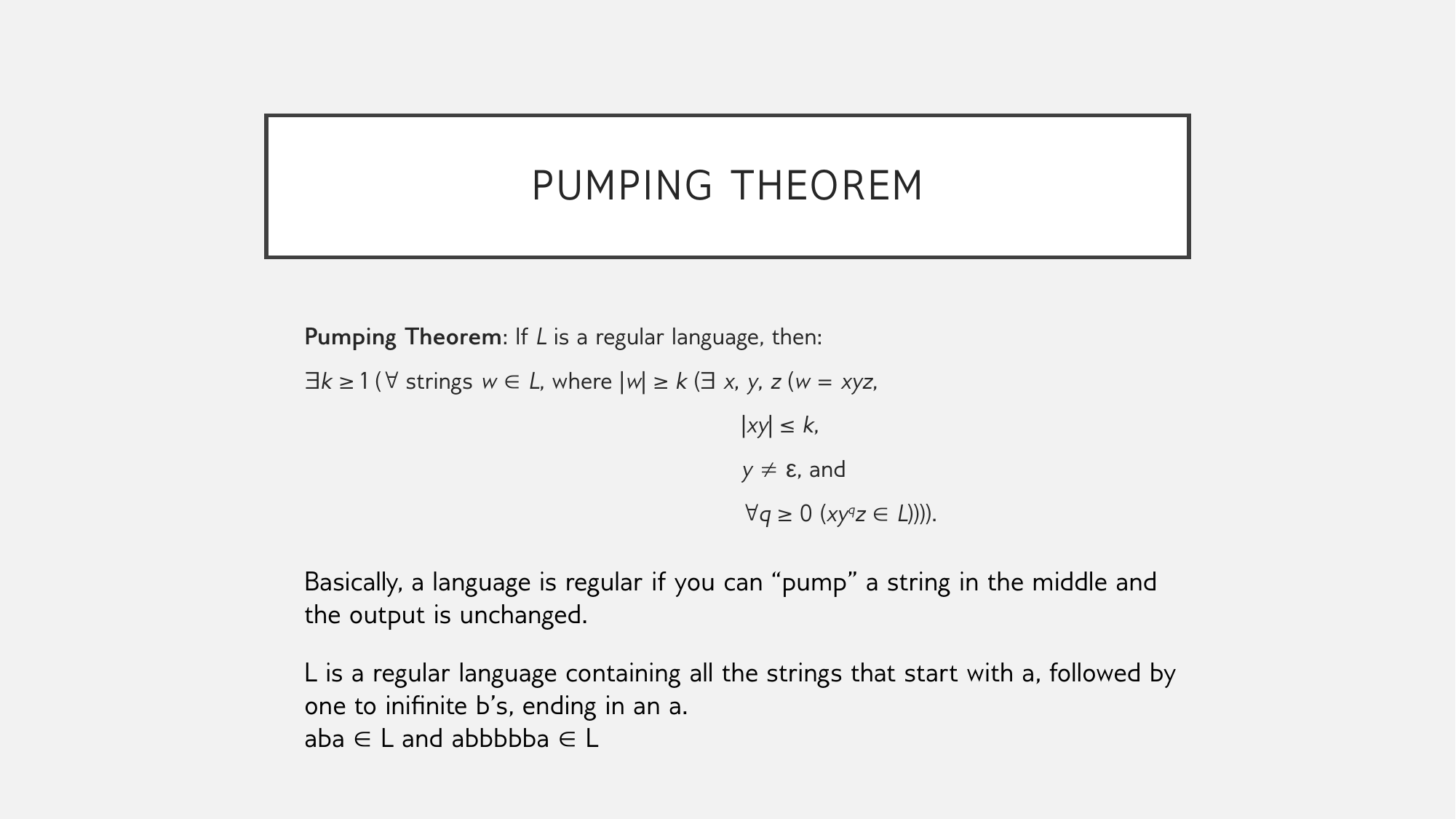

# Pumping theorem
Pumping Theorem: If L is a regular language, then:
∃k ≥ 1 (∀ strings w ∈ L, where |w| ≥ k (∃ x, y, z (w = xyz,
				|xy| ≤ k,
				y ≠ ε, and
				∀q ≥ 0 (xyqz ∈ L)))).
Basically, a language is regular if you can “pump” a string in the middle and the output is unchanged.
L is a regular language containing all the strings that start with a, followed by one to inifinite b’s, ending in an a.
aba ∈ L and abbbbba ∈ L